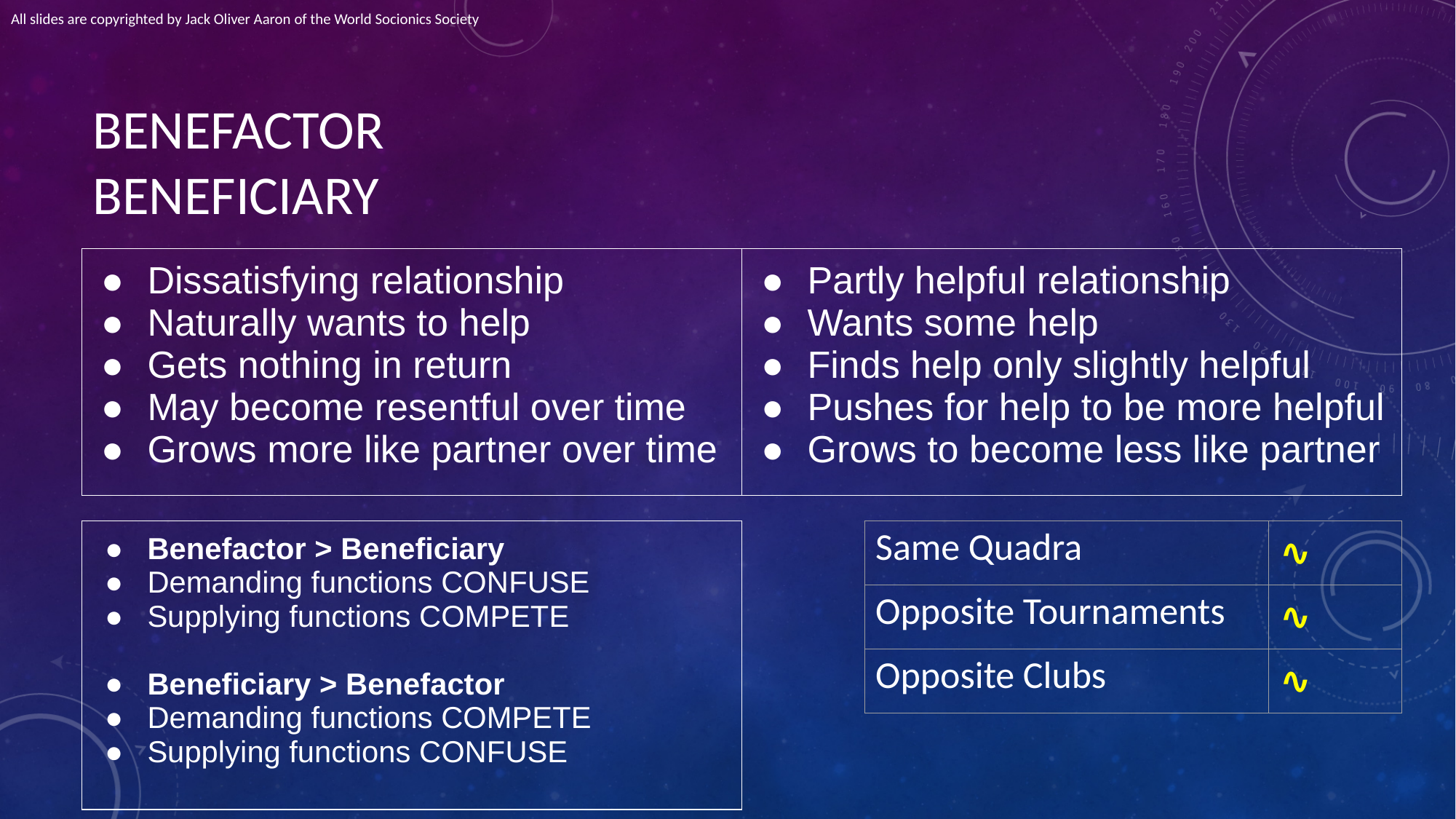

All slides are copyrighted by Jack Oliver Aaron of the World Socionics Society
# BENEFACTOR							BENEFICIARY
| Dissatisfying relationship Naturally wants to help Gets nothing in return May become resentful over time Grows more like partner over time | Partly helpful relationship Wants some help Finds help only slightly helpful Pushes for help to be more helpful Grows to become less like partner |
| --- | --- |
| Benefactor > Beneficiary Demanding functions CONFUSE Supplying functions COMPETE Beneficiary > Benefactor Demanding functions COMPETE Supplying functions CONFUSE |
| --- |
| Same Quadra | ∿ |
| --- | --- |
| Opposite Tournaments | ∿ |
| Opposite Clubs | ∿ |